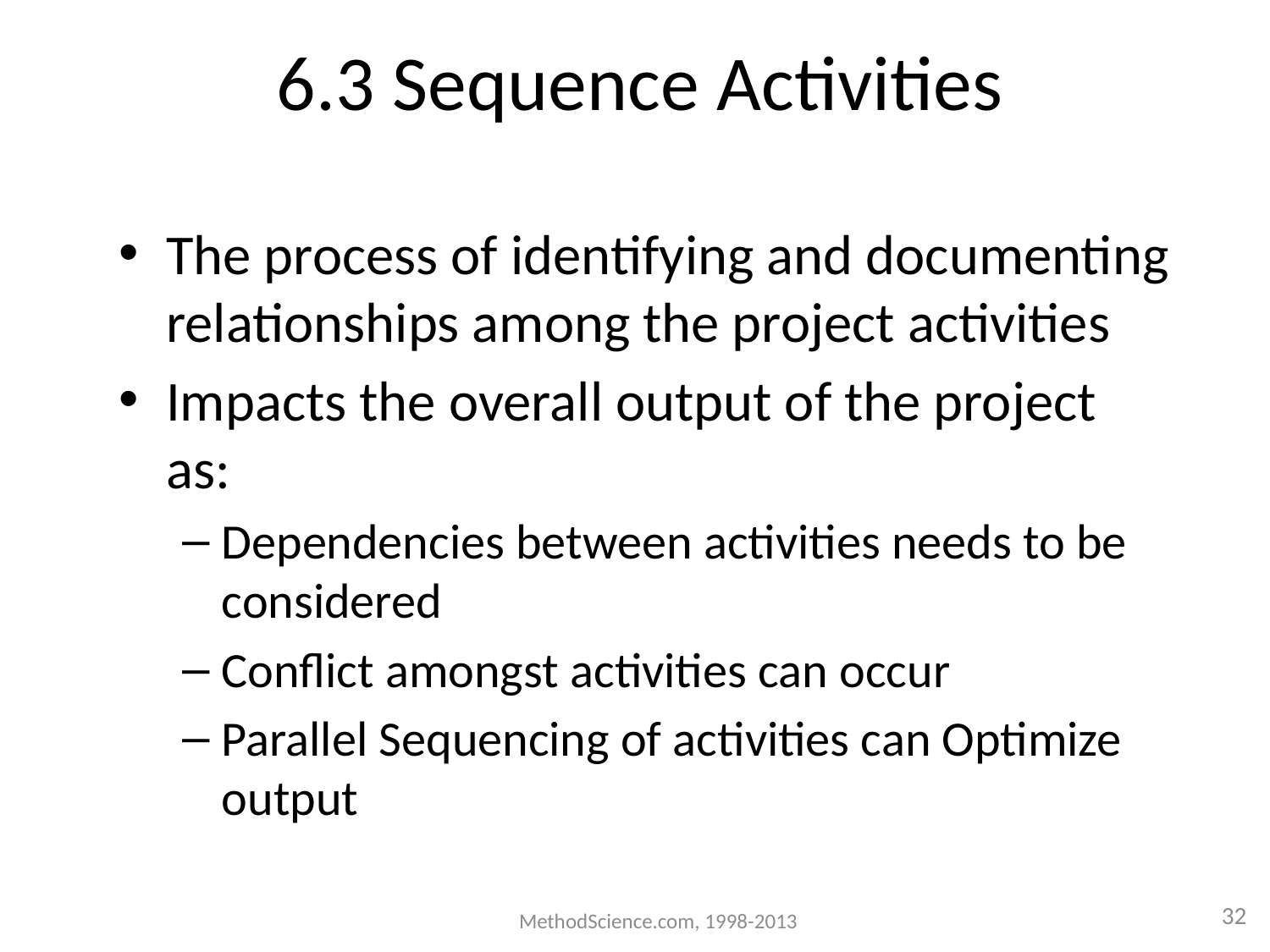

# 6.3 Sequence Activities
The process of identifying and documenting relationships among the project activities
Impacts the overall output of the project as:
Dependencies between activities needs to be considered
Conflict amongst activities can occur
Parallel Sequencing of activities can Optimize output
MethodScience.com, 1998-2013
32